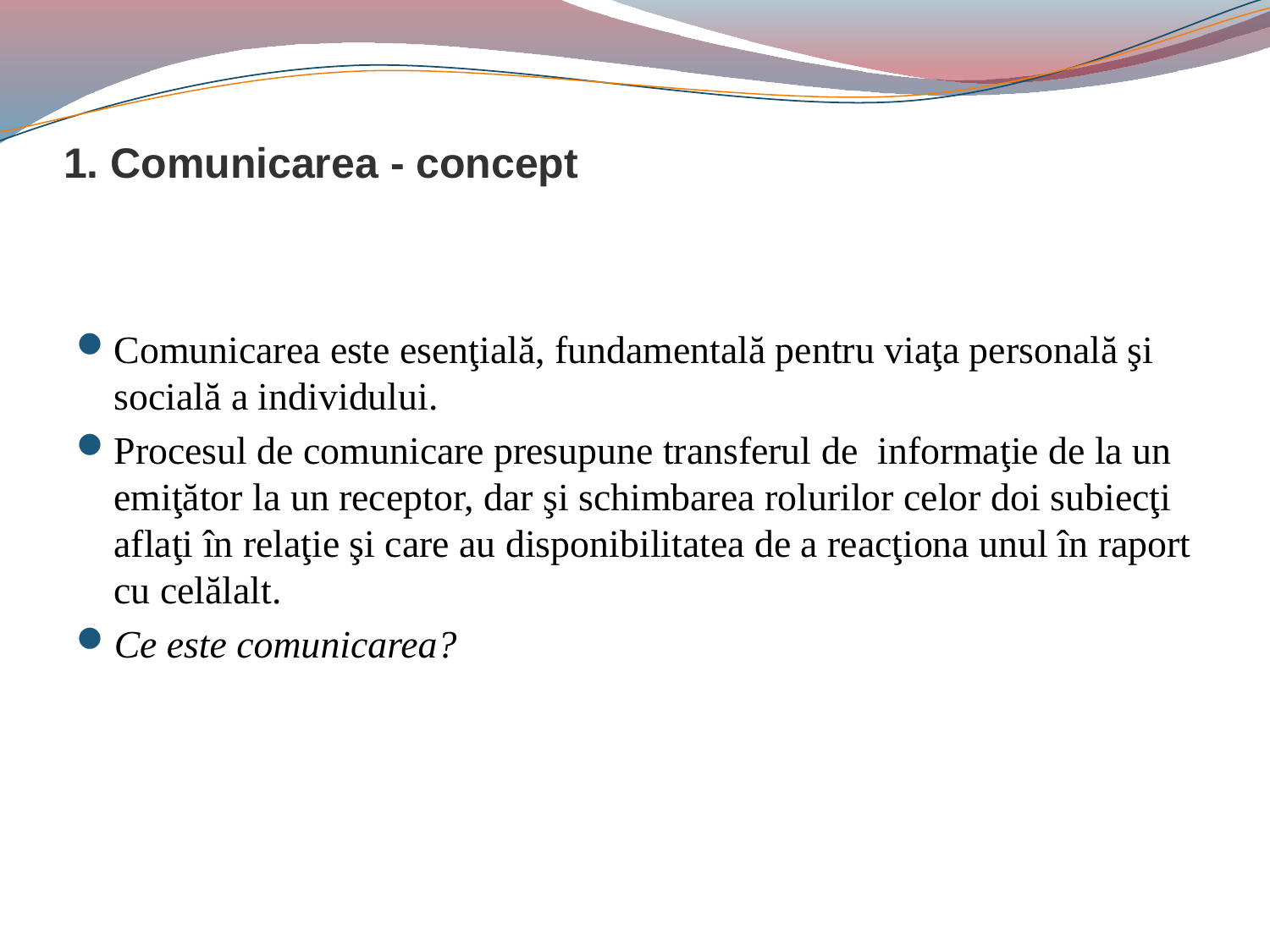

# 1. Comunicarea - concept

Comunicarea este esenţială, fundamentală pentru viaţa personală şi socială a individului.
Procesul de comunicare presupune transferul de  informaţie de la un emiţător la un receptor, dar şi schimbarea rolurilor celor doi subiecţi aflaţi în relaţie şi care au disponibilitatea de a reacţiona unul în raport cu celălalt.
Ce este comunicarea?